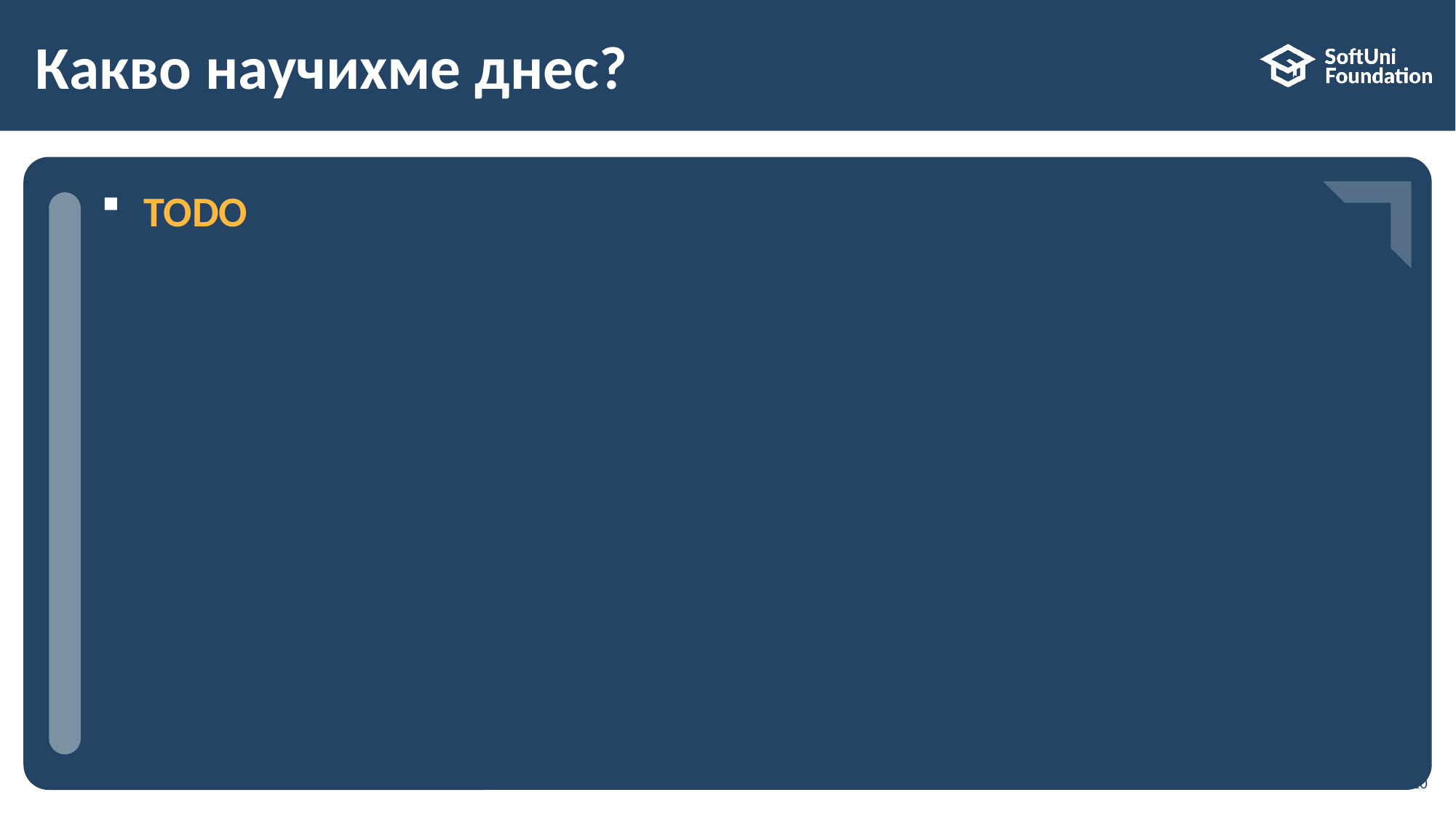

# Какво научихме днес?

TODO

…
…
…

10